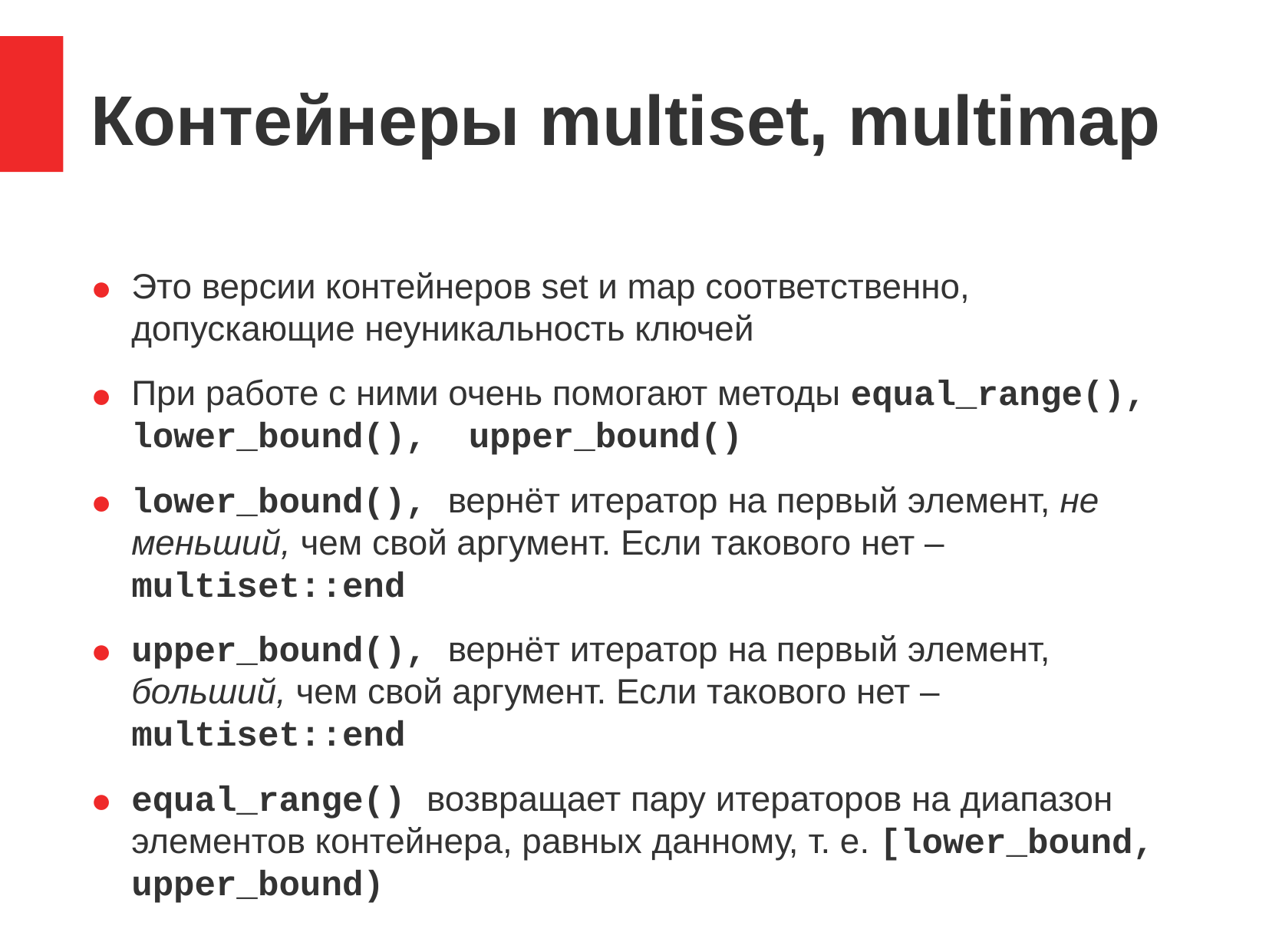

Контейнеры multiset, multimap
Это версии контейнеров set и map соответственно, допускающие неуникальность ключей
При работе с ними очень помогают методы equal_range(), lower_bound(),  upper_bound()
lower_bound(), вернёт итератор на первый элемент, не меньший, чем свой аргумент. Если такового нет – multiset::end
upper_bound(), вернёт итератор на первый элемент, больший, чем свой аргумент. Если такового нет – multiset::end
equal_range() возвращает пару итераторов на диапазон элементов контейнера, равных данному, т. е. [lower_bound, upper_bound)